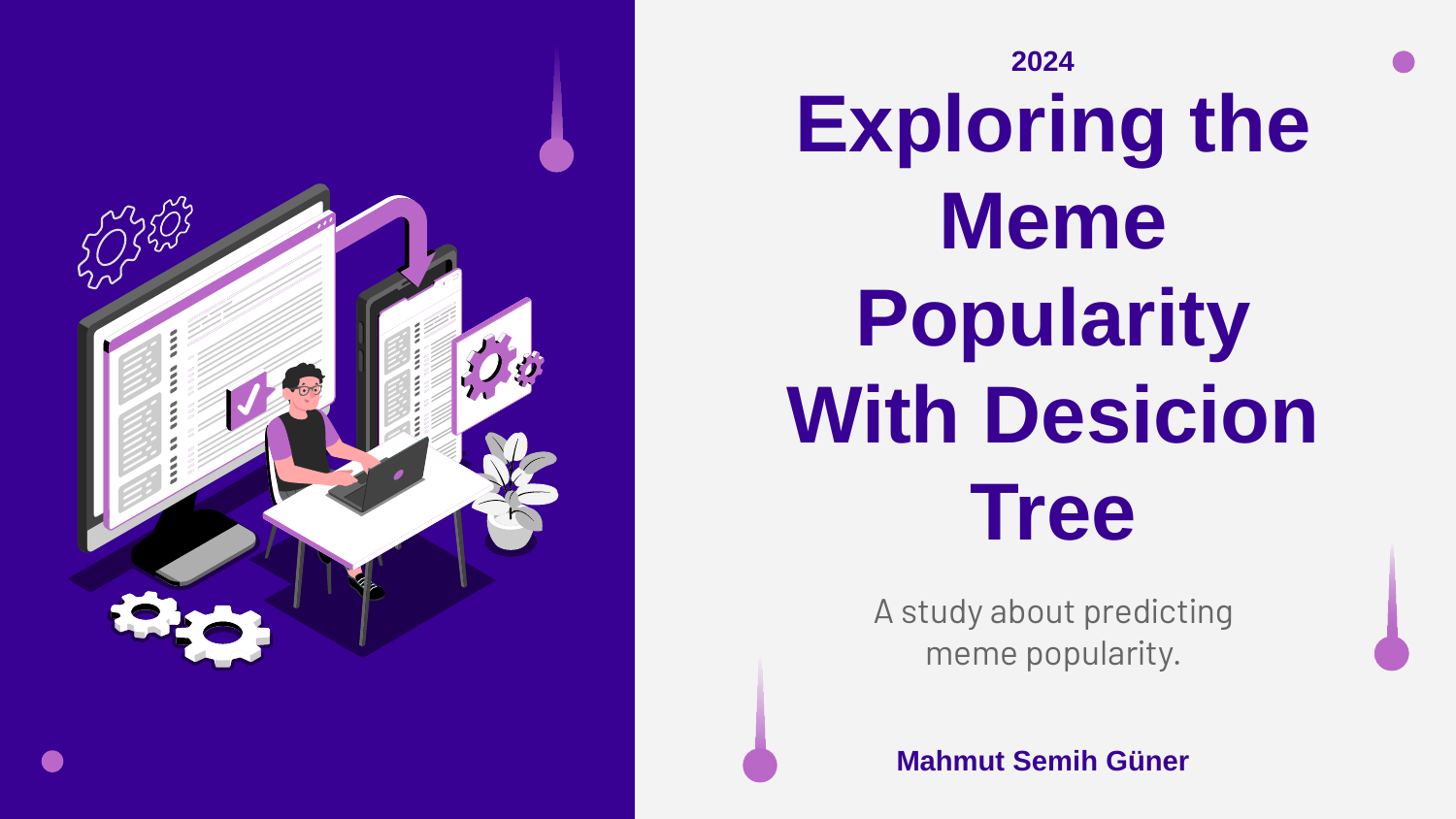

2024

# Exploring the Meme Popularity With Desicion Tree
A study about predicting meme popularity.

Mahmut Semih Güner